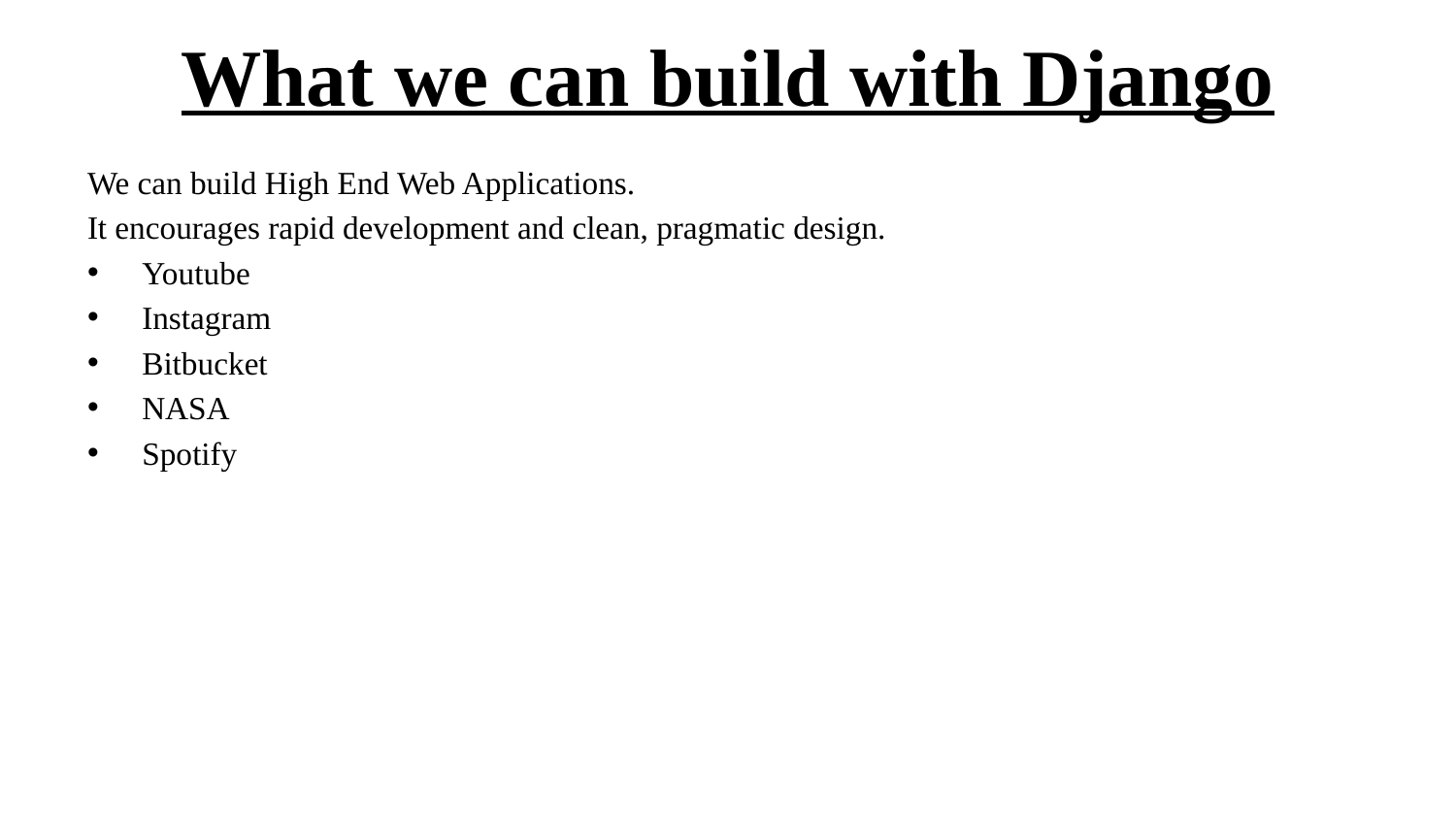

# What we can build with Django
We can build High End Web Applications.
It encourages rapid development and clean, pragmatic design.
Youtube
Instagram
Bitbucket
NASA
Spotify